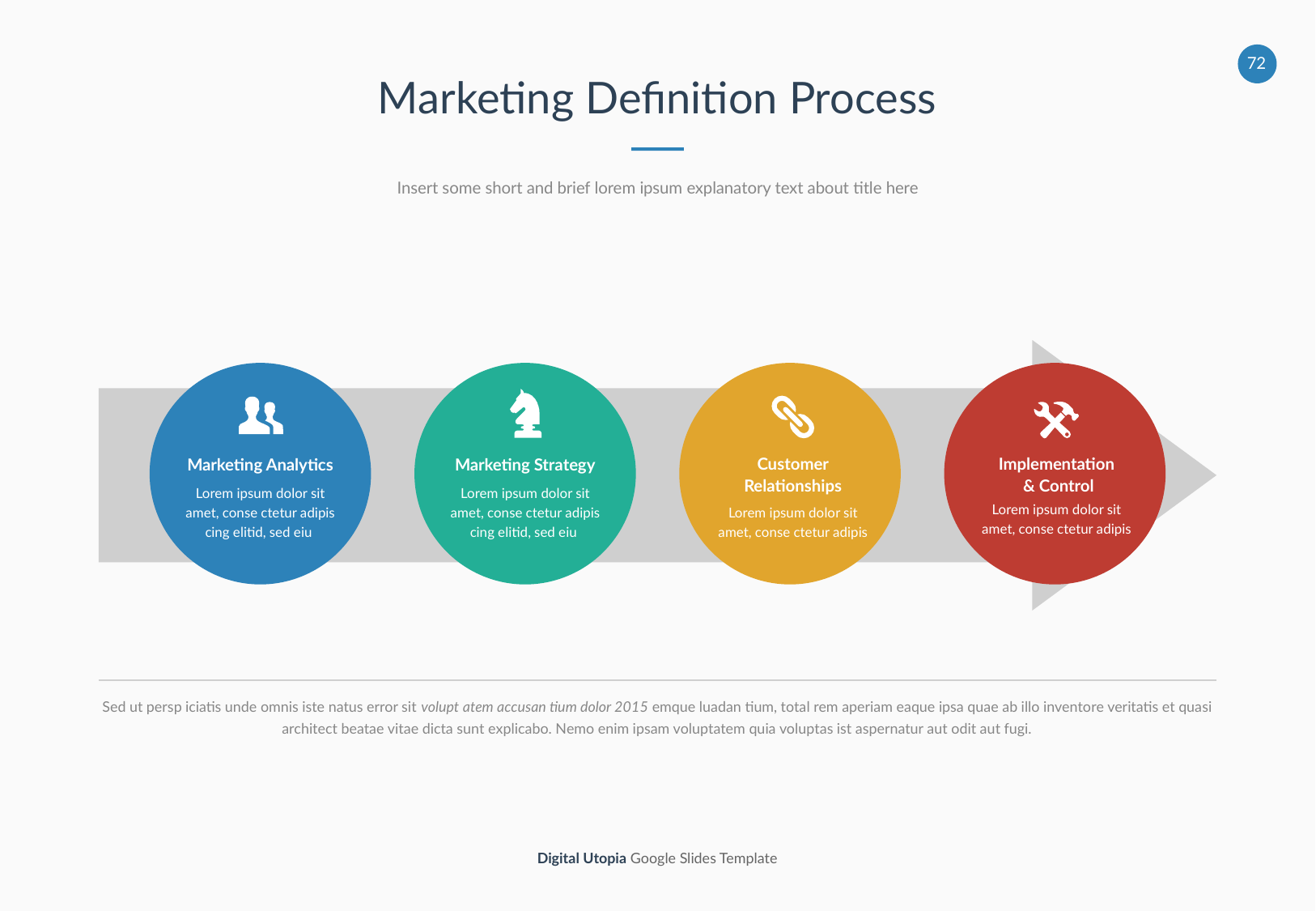

Marketing Definition Process
Insert some short and brief lorem ipsum explanatory text about title here

Customer Relationships
Implementation
 & Control
Marketing Analytics
Marketing Strategy
Lorem ipsum dolor sit amet, conse ctetur adipis cing elitid, sed eiu
Lorem ipsum dolor sit amet, conse ctetur adipis cing elitid, sed eiu
Lorem ipsum dolor sit amet, conse ctetur adipis
Lorem ipsum dolor sit amet, conse ctetur adipis
Sed ut persp iciatis unde omnis iste natus error sit volupt atem accusan tium dolor 2015 emque luadan tium, total rem aperiam eaque ipsa quae ab illo inventore veritatis et quasi architect beatae vitae dicta sunt explicabo. Nemo enim ipsam voluptatem quia voluptas ist aspernatur aut odit aut fugi.